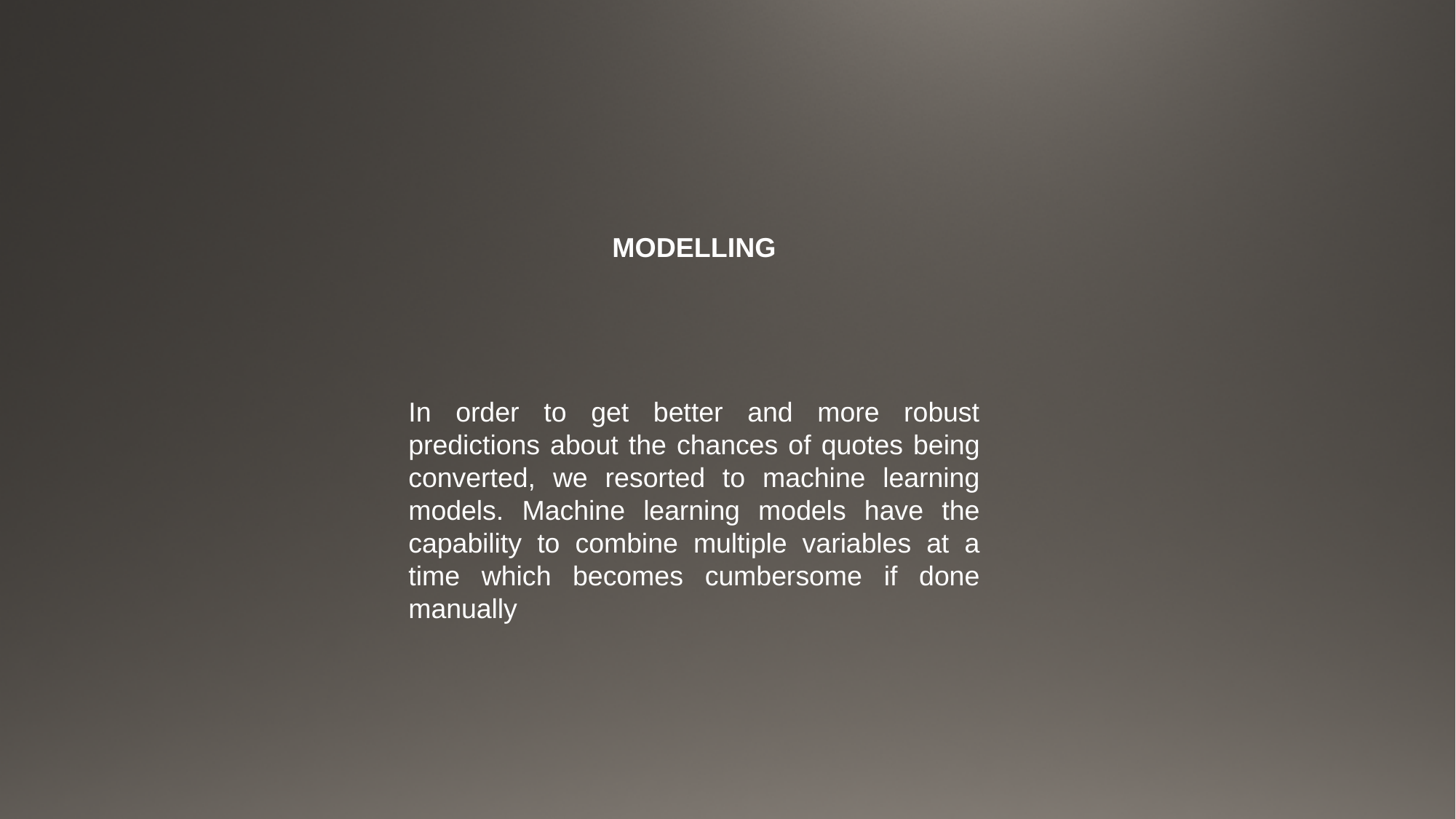

MODELLING
In order to get better and more robust predictions about the chances of quotes being converted, we resorted to machine learning models. Machine learning models have the capability to combine multiple variables at a time which becomes cumbersome if done manually